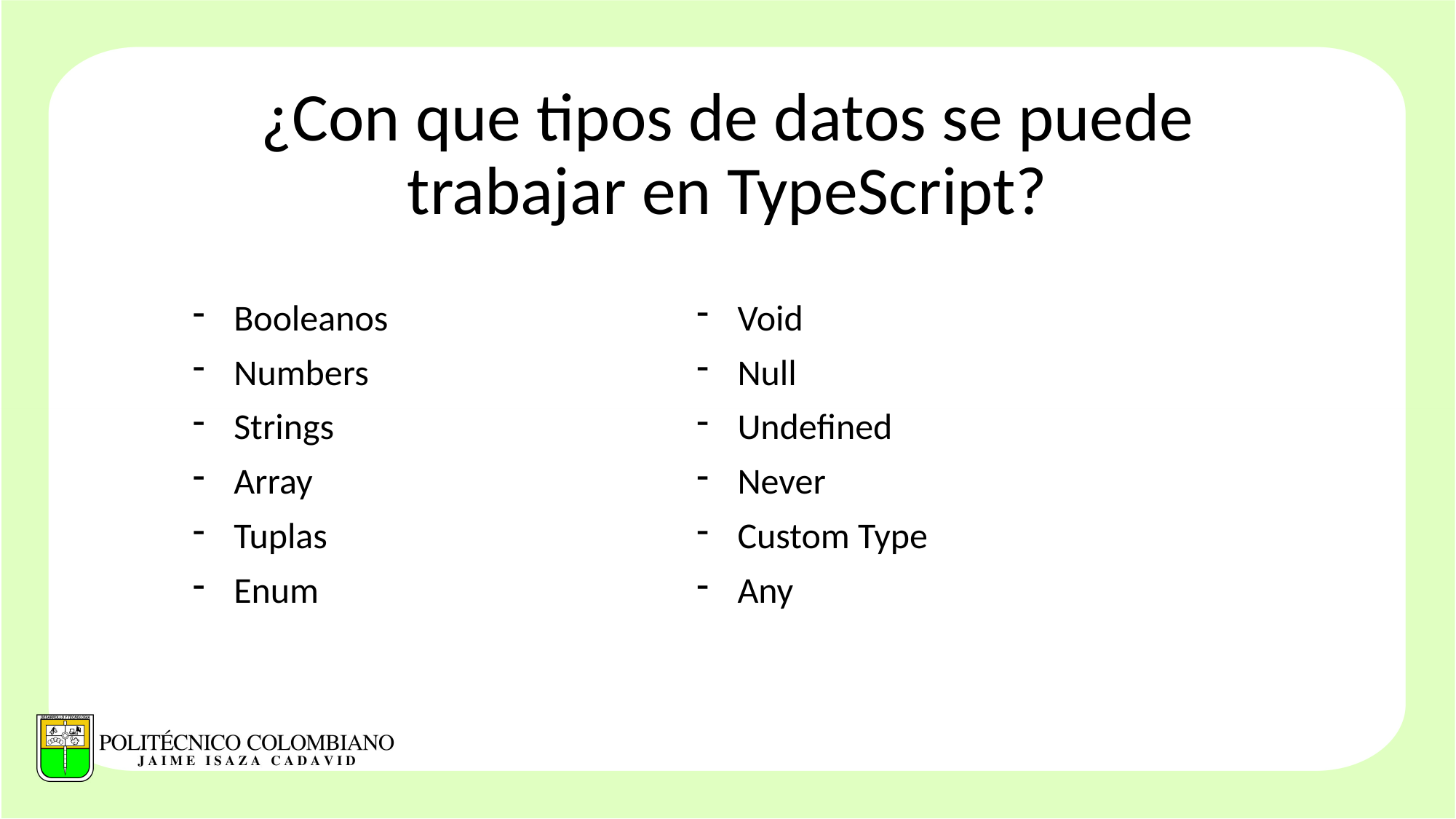

# ¿Con que tipos de datos se puede trabajar en TypeScript?
Void
Null
Undefined
Never
Custom Type
Any

Booleanos
Numbers
Strings
Array
Tuplas
Enum